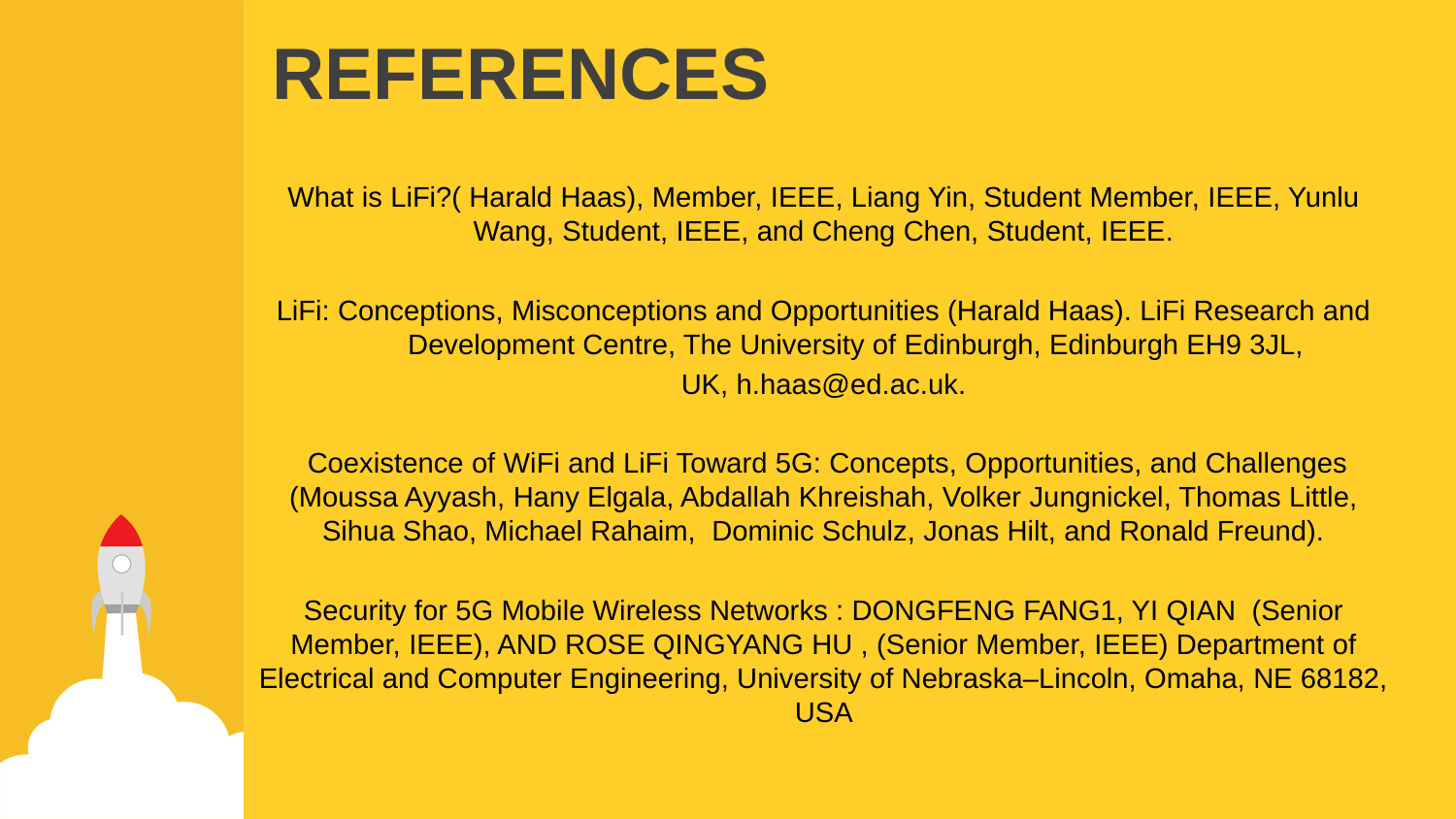

# REFERENCES
What is LiFi?( Harald Haas), Member, IEEE, Liang Yin, Student Member, IEEE, Yunlu Wang, Student, IEEE, and Cheng Chen, Student, IEEE.

LiFi: Conceptions, Misconceptions and Opportunities (Harald Haas). LiFi Research and Development Centre, The University of Edinburgh, Edinburgh EH9 3JL,
UK, h.haas@ed.ac.uk.

 Coexistence of WiFi and LiFi Toward 5G: Concepts, Opportunities, and Challenges (Moussa Ayyash, Hany Elgala, Abdallah Khreishah, Volker Jungnickel, Thomas Little, Sihua Shao, Michael Rahaim,  Dominic Schulz, Jonas Hilt, and Ronald Freund).

Security for 5G Mobile Wireless Networks : DONGFENG FANG1, YI QIAN  (Senior Member, IEEE), AND ROSE QINGYANG HU , (Senior Member, IEEE) Department of Electrical and Computer Engineering, University of Nebraska–Lincoln, Omaha, NE 68182, USA